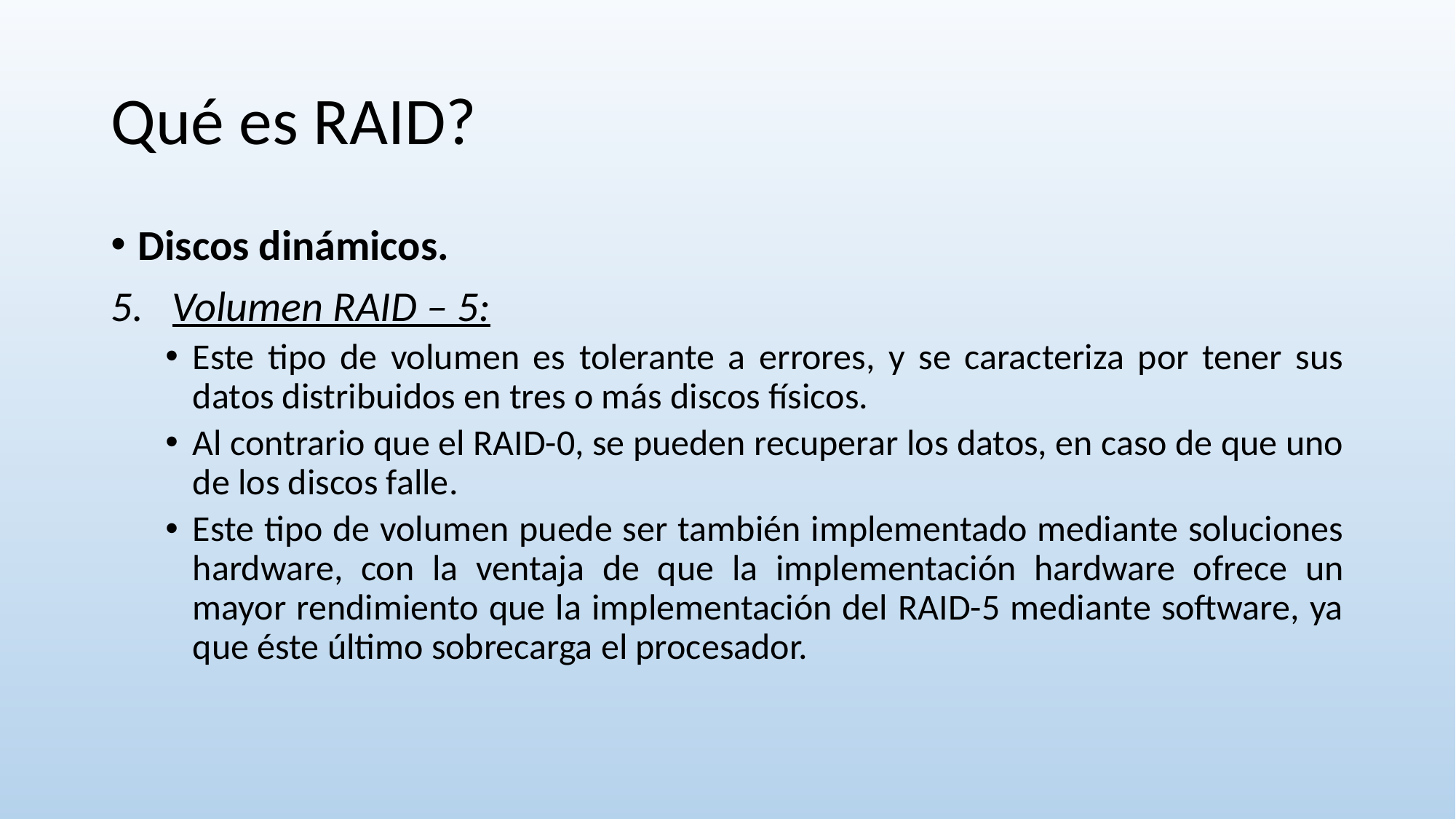

# Qué es RAID?
Discos dinámicos.
Volumen RAID – 5:
Este tipo de volumen es tolerante a errores, y se caracteriza por tener sus datos distribuidos en tres o más discos físicos.
Al contrario que el RAID-0, se pueden recuperar los datos, en caso de que uno de los discos falle.
Este tipo de volumen puede ser también implementado mediante soluciones hardware, con la ventaja de que la implementación hardware ofrece un mayor rendimiento que la implementación del RAID-5 mediante software, ya que éste último sobrecarga el procesador.